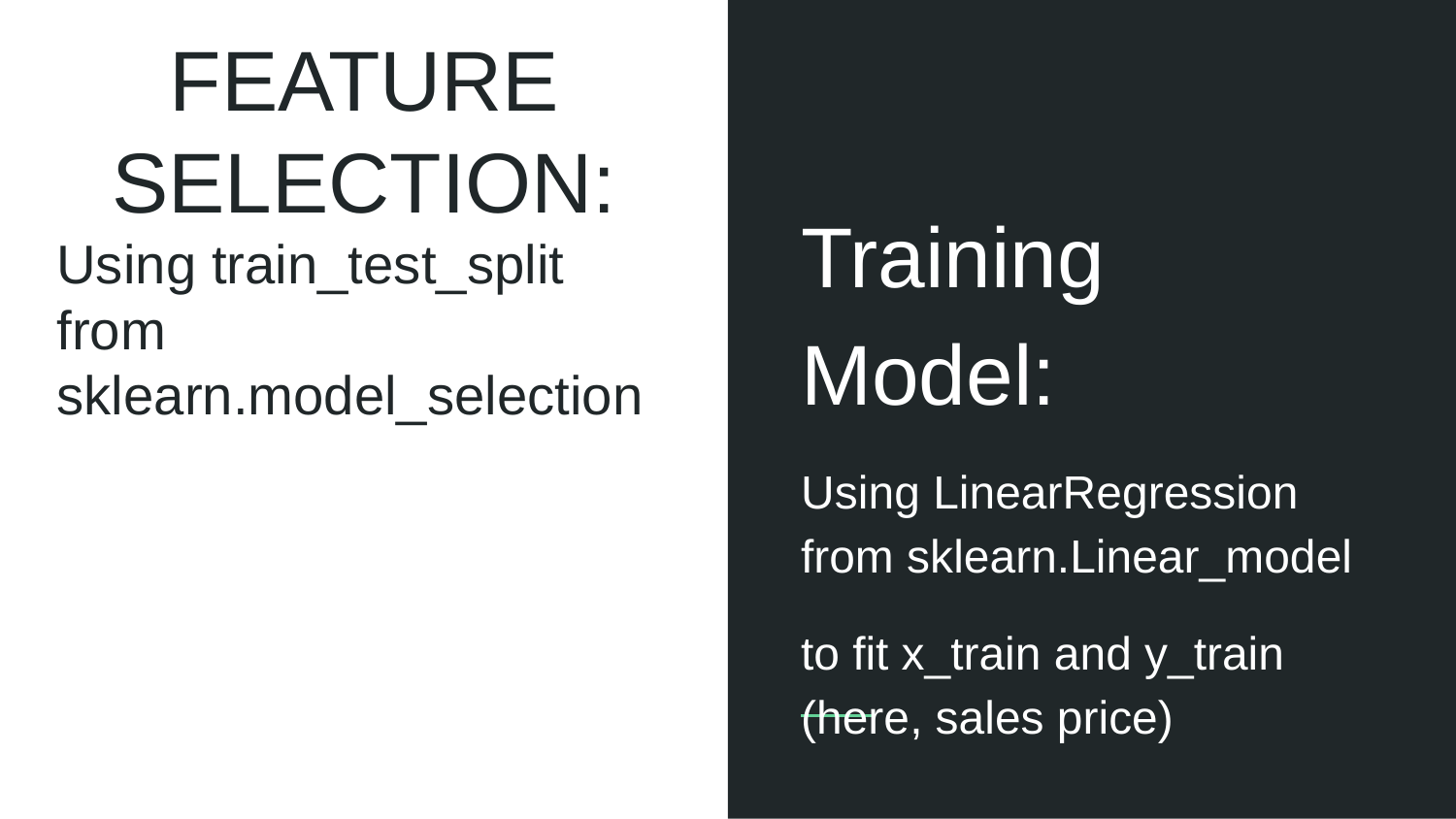

# FEATURE SELECTION:
Using train_test_split from sklearn.model_selection
Training Model:
Using LinearRegression from sklearn.Linear_model
to fit x_train and y_train (here, sales price)